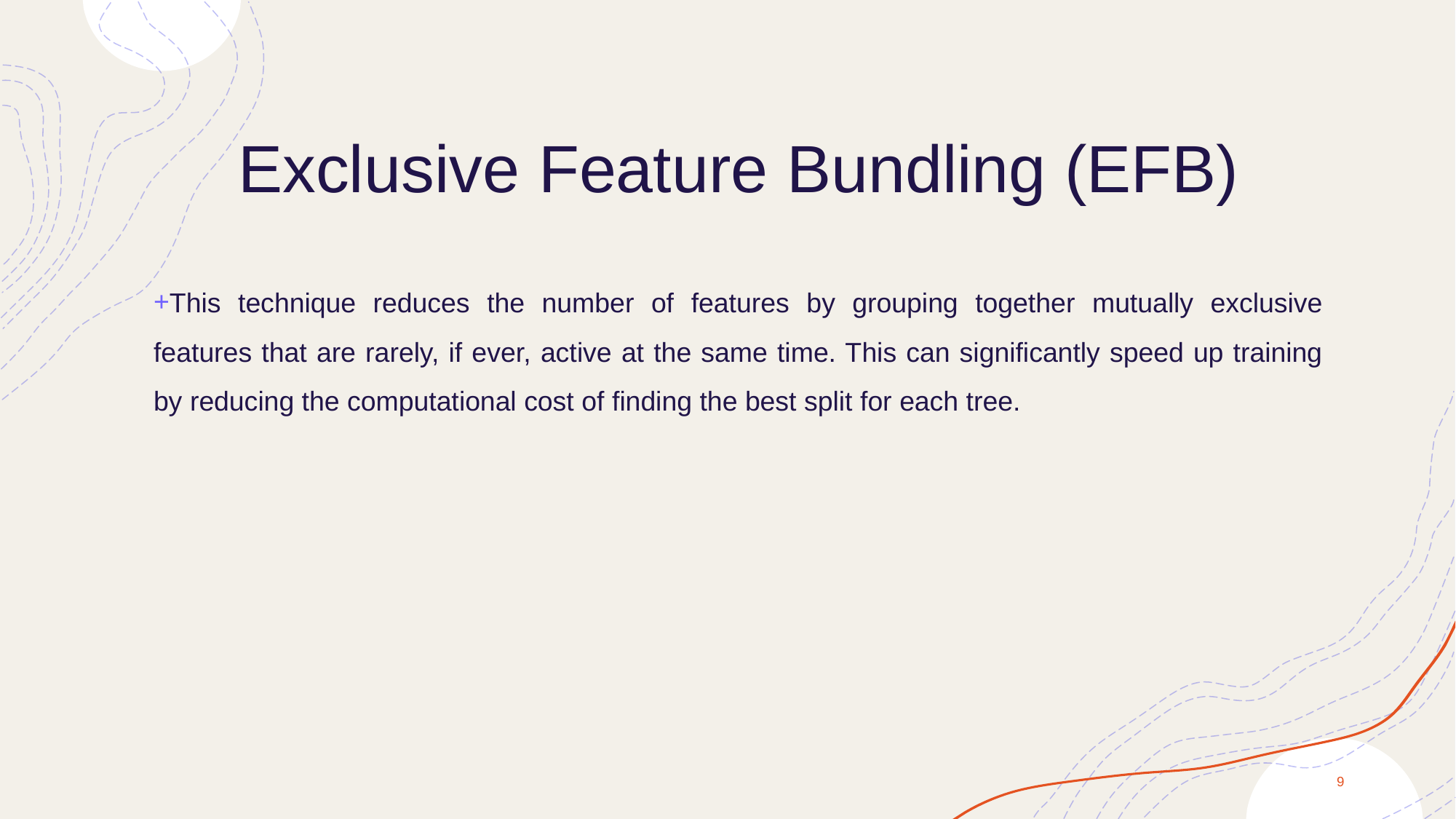

# Exclusive Feature Bundling (EFB)
This technique reduces the number of features by grouping together mutually exclusive features that are rarely, if ever, active at the same time. This can significantly speed up training by reducing the computational cost of finding the best split for each tree.

9